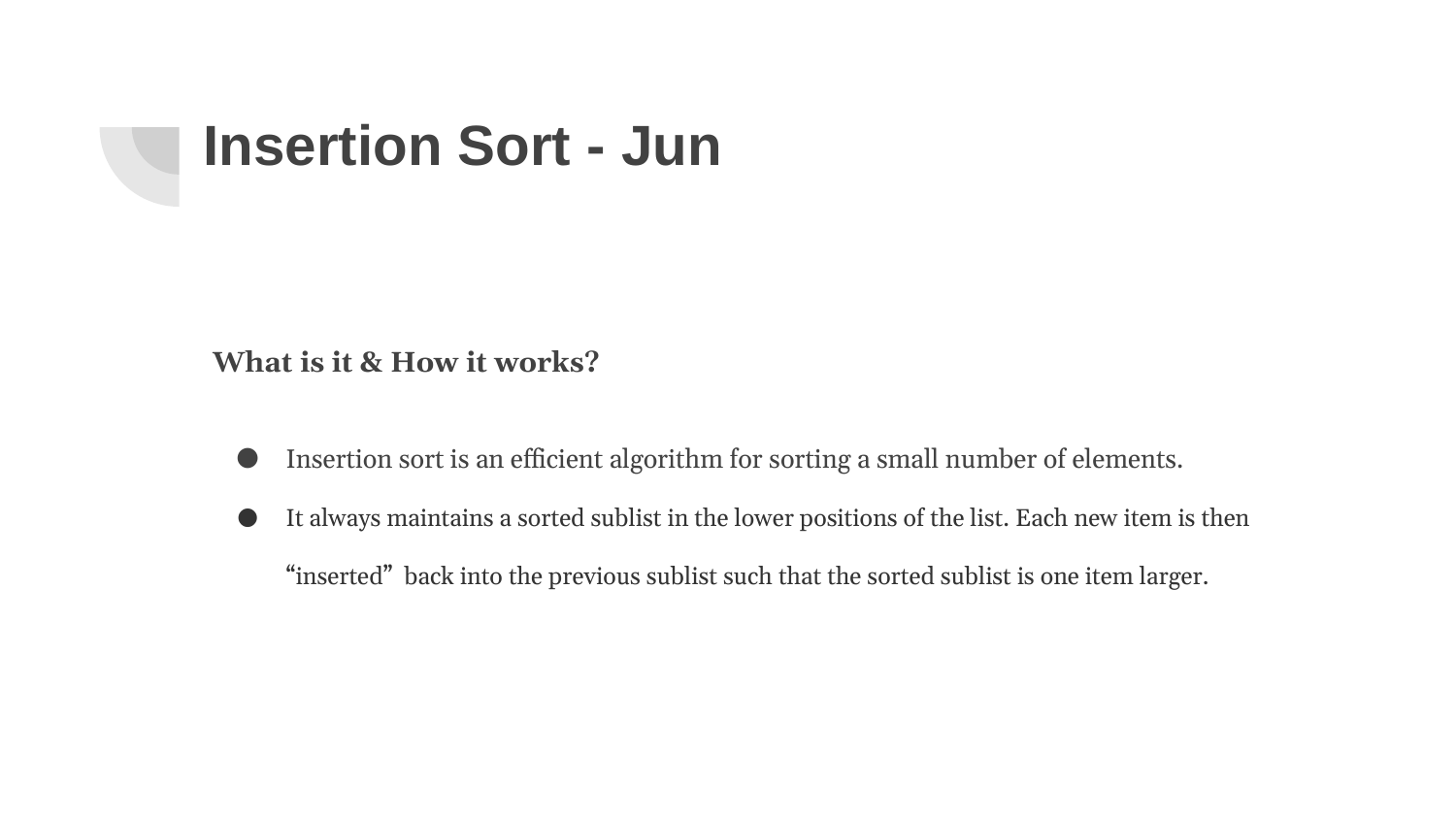

# Insertion Sort - Jun
What is it & How it works?
Insertion sort is an efficient algorithm for sorting a small number of elements.
It always maintains a sorted sublist in the lower positions of the list. Each new item is then “inserted”  back into the previous sublist such that the sorted sublist is one item larger.